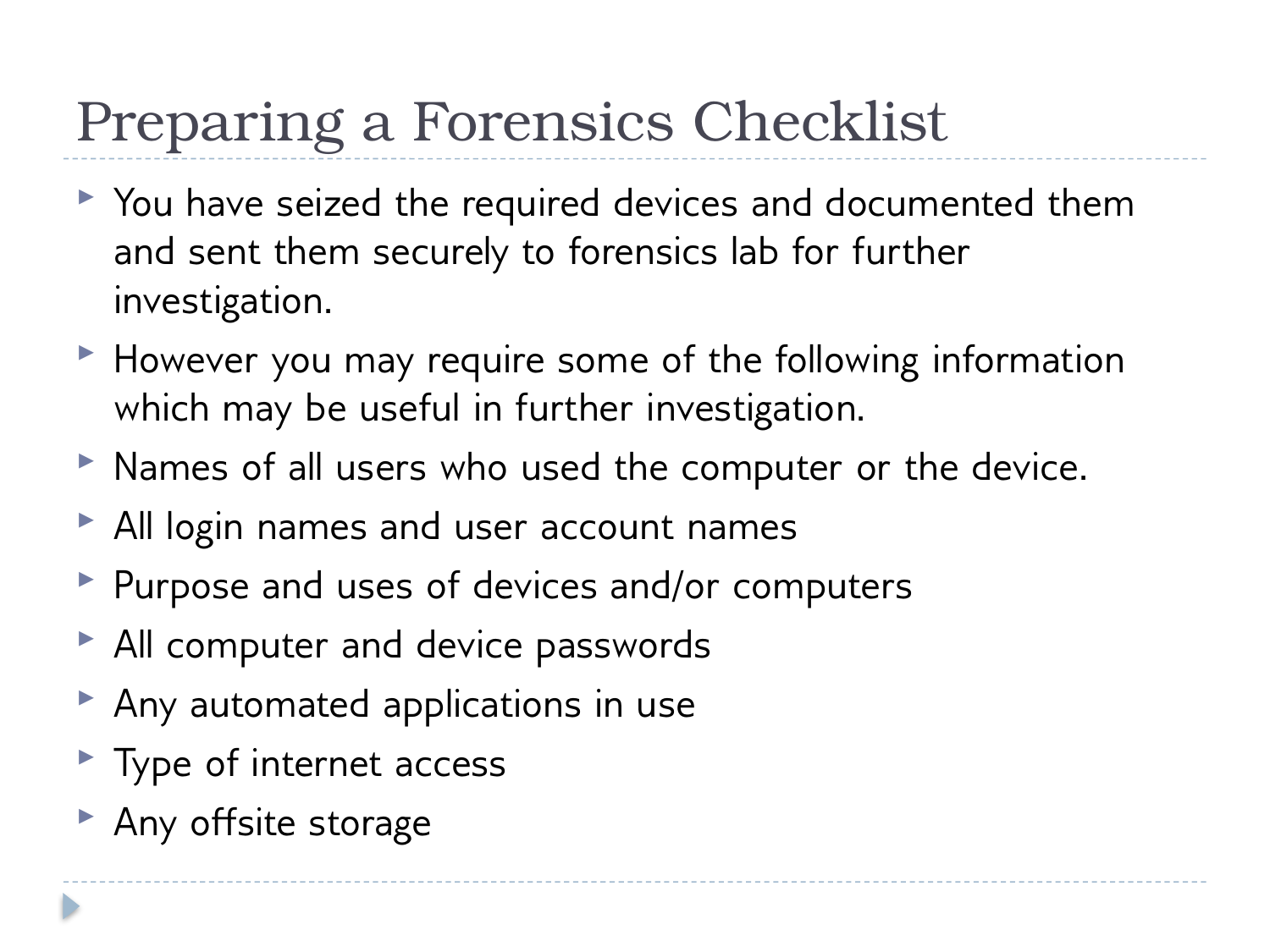

# Preparing a Forensics Checklist
You have seized the required devices and documented them and sent them securely to forensics lab for further investigation.
However you may require some of the following information which may be useful in further investigation.
Names of all users who used the computer or the device.
All login names and user account names
Purpose and uses of devices and/or computers
All computer and device passwords
Any automated applications in use
Type of internet access
Any offsite storage